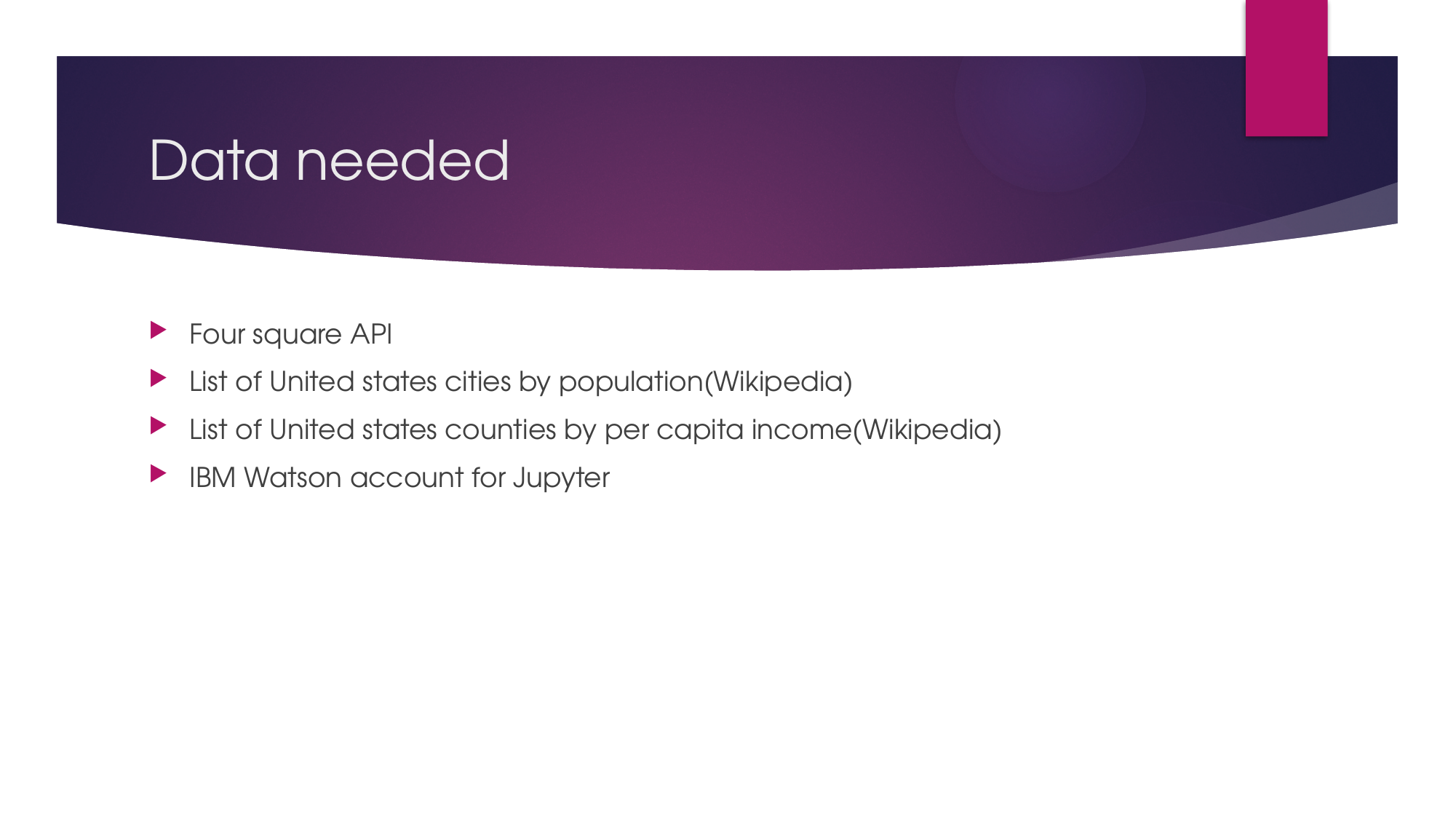

# Data needed
Four square API
List of United states cities by population(Wikipedia)
List of United states counties by per capita income(Wikipedia)
IBM Watson account for Jupyter